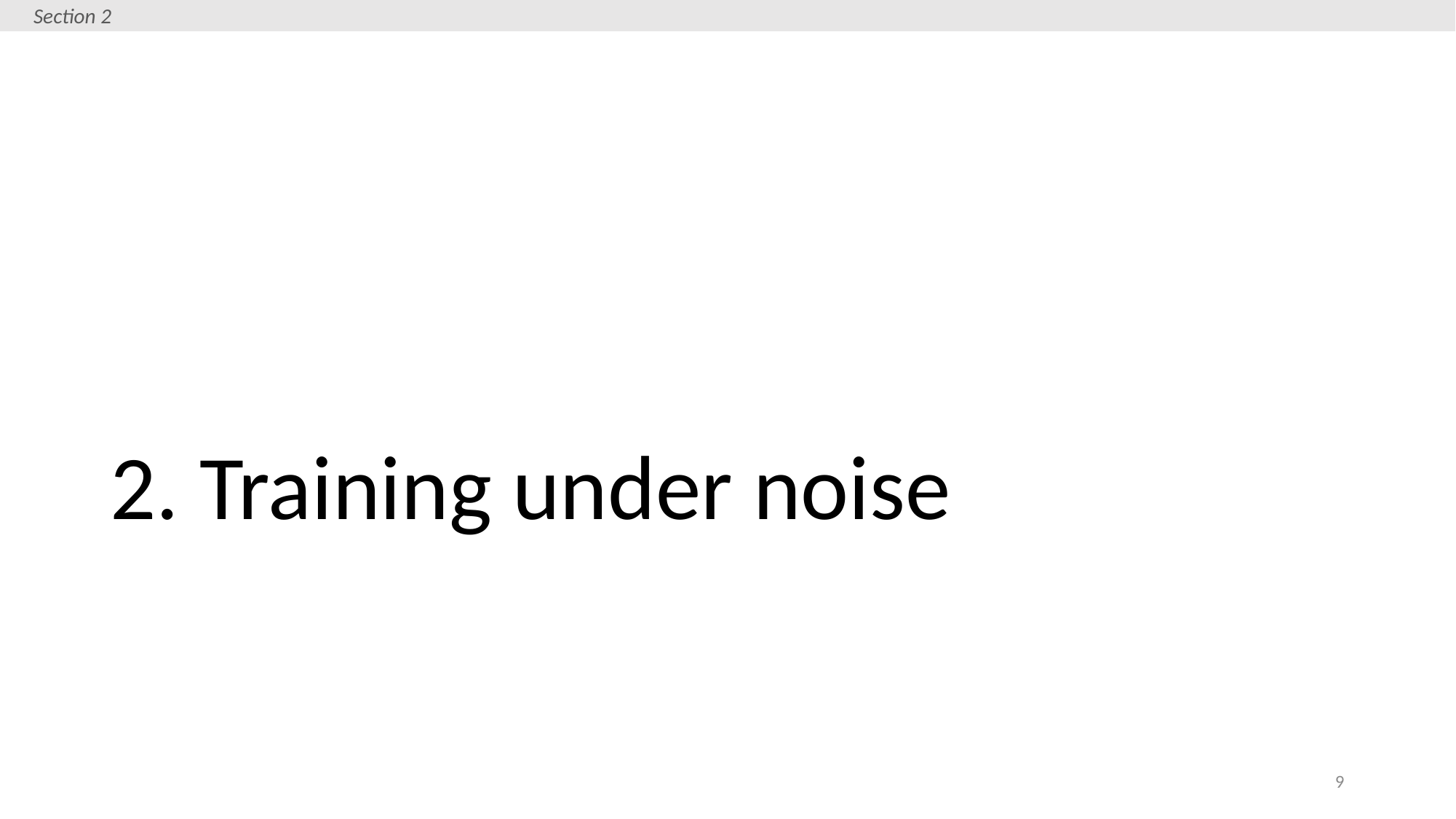

Section 2
# 2. Training under noise
9